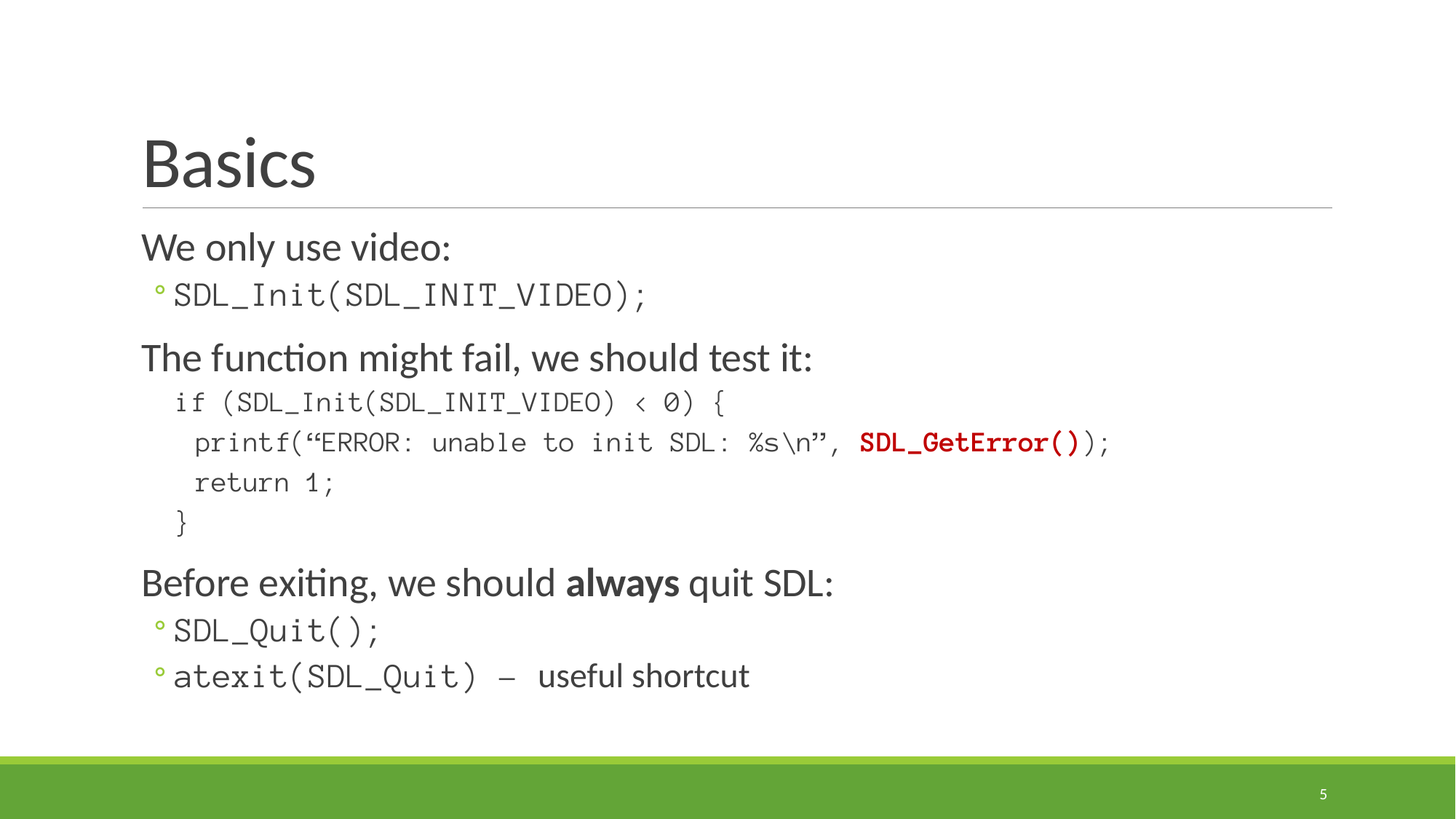

# Basics
We only use video:
SDL_Init(SDL_INIT_VIDEO);
The function might fail, we should test it:
if (SDL_Init(SDL_INIT_VIDEO) < 0) {
printf(“ERROR: unable to init SDL: %s\n”, SDL_GetError());
return 1;
}
Before exiting, we should always quit SDL:
SDL_Quit();
atexit(SDL_Quit) – useful shortcut
5